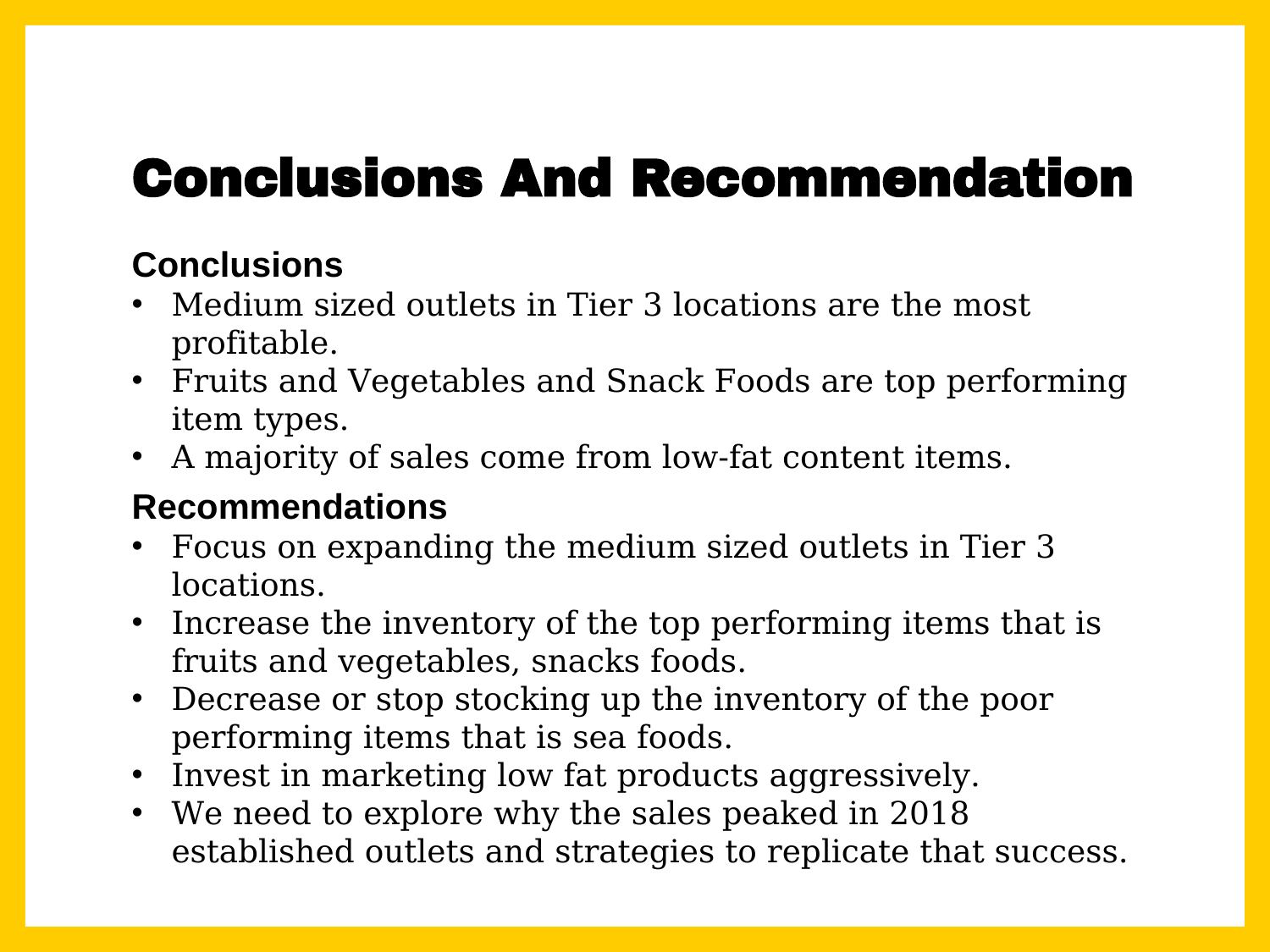

# Conclusions And Recommendation
Conclusions
Medium sized outlets in Tier 3 locations are the most profitable.
Fruits and Vegetables and Snack Foods are top performing item types.
A majority of sales come from low-fat content items.
Recommendations
Focus on expanding the medium sized outlets in Tier 3 locations.
Increase the inventory of the top performing items that is fruits and vegetables, snacks foods.
Decrease or stop stocking up the inventory of the poor performing items that is sea foods.
Invest in marketing low fat products aggressively.
We need to explore why the sales peaked in 2018 established outlets and strategies to replicate that success.